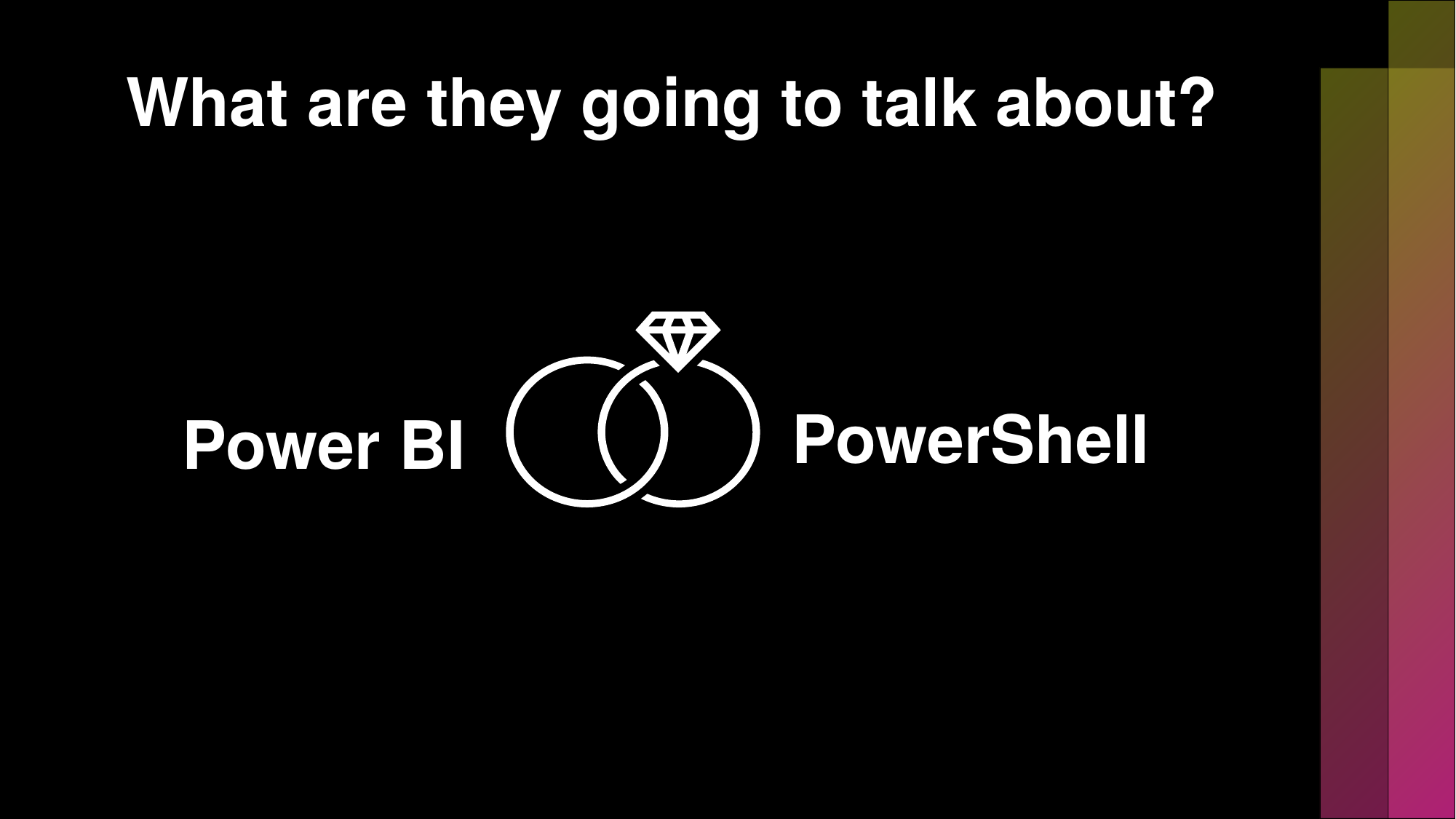

# What are they going to talk about?

PowerShell
Power BI